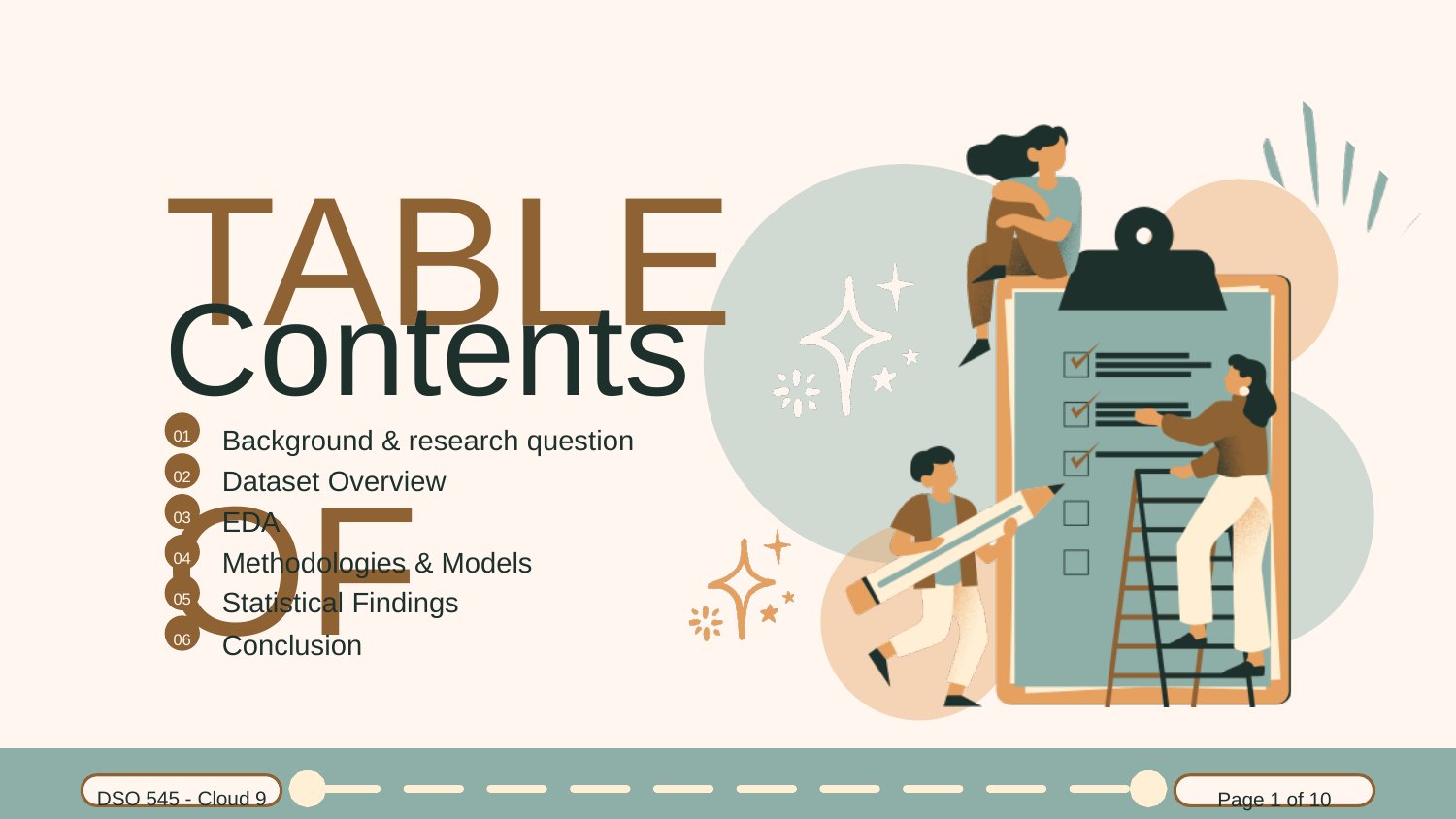

TABLE OF

Contents

Background & research question

01
Dataset Overview

02
EDA

03

Methodologies & Models

04
Statistical Findings

05
Conclusion

06

Introduction

DSO 545 - Cloud 9
Page 1 of 10